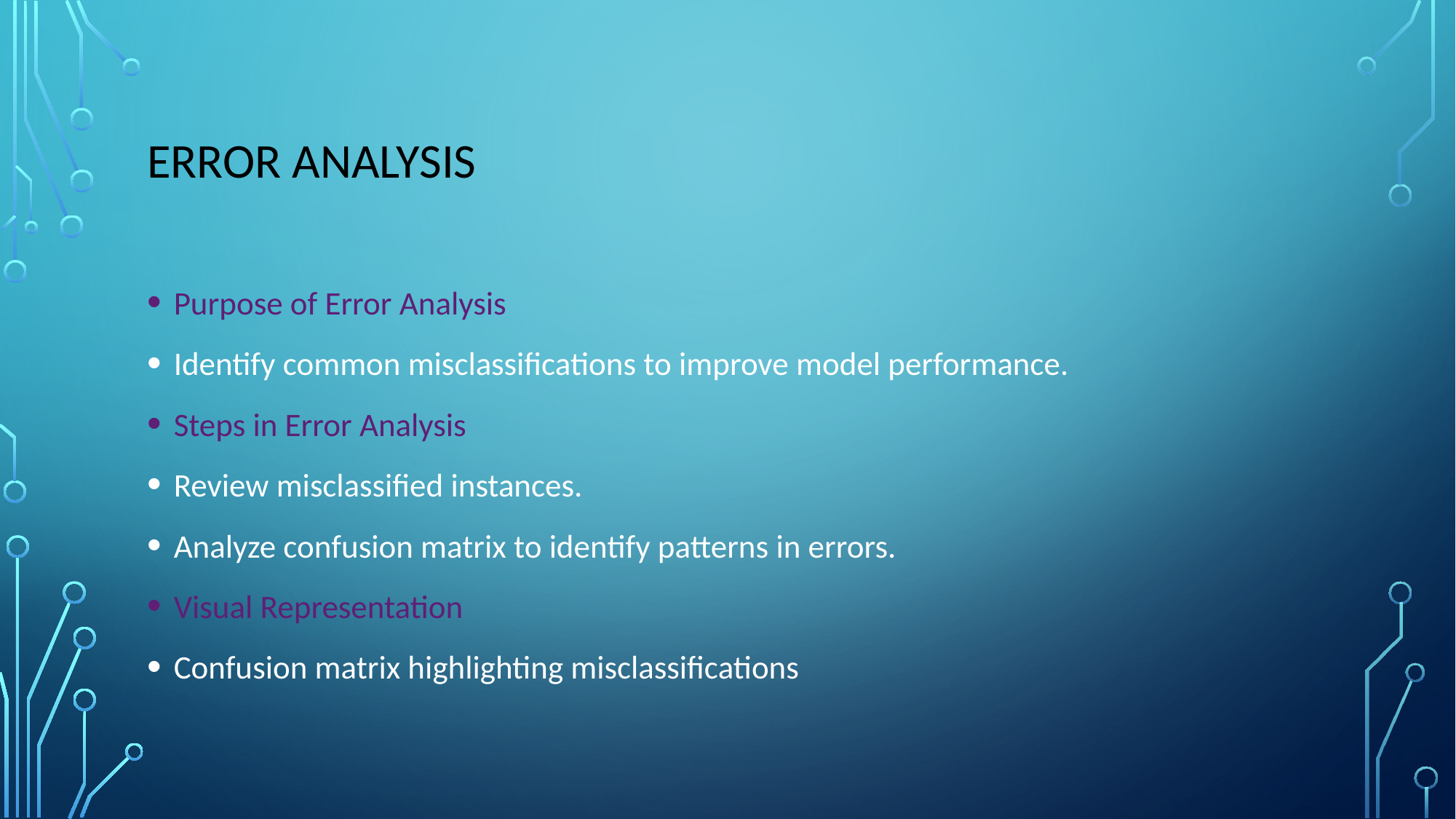

# Error Analysis
Purpose of Error Analysis
Identify common misclassifications to improve model performance.
Steps in Error Analysis
Review misclassified instances.
Analyze confusion matrix to identify patterns in errors.
Visual Representation
Confusion matrix highlighting misclassifications